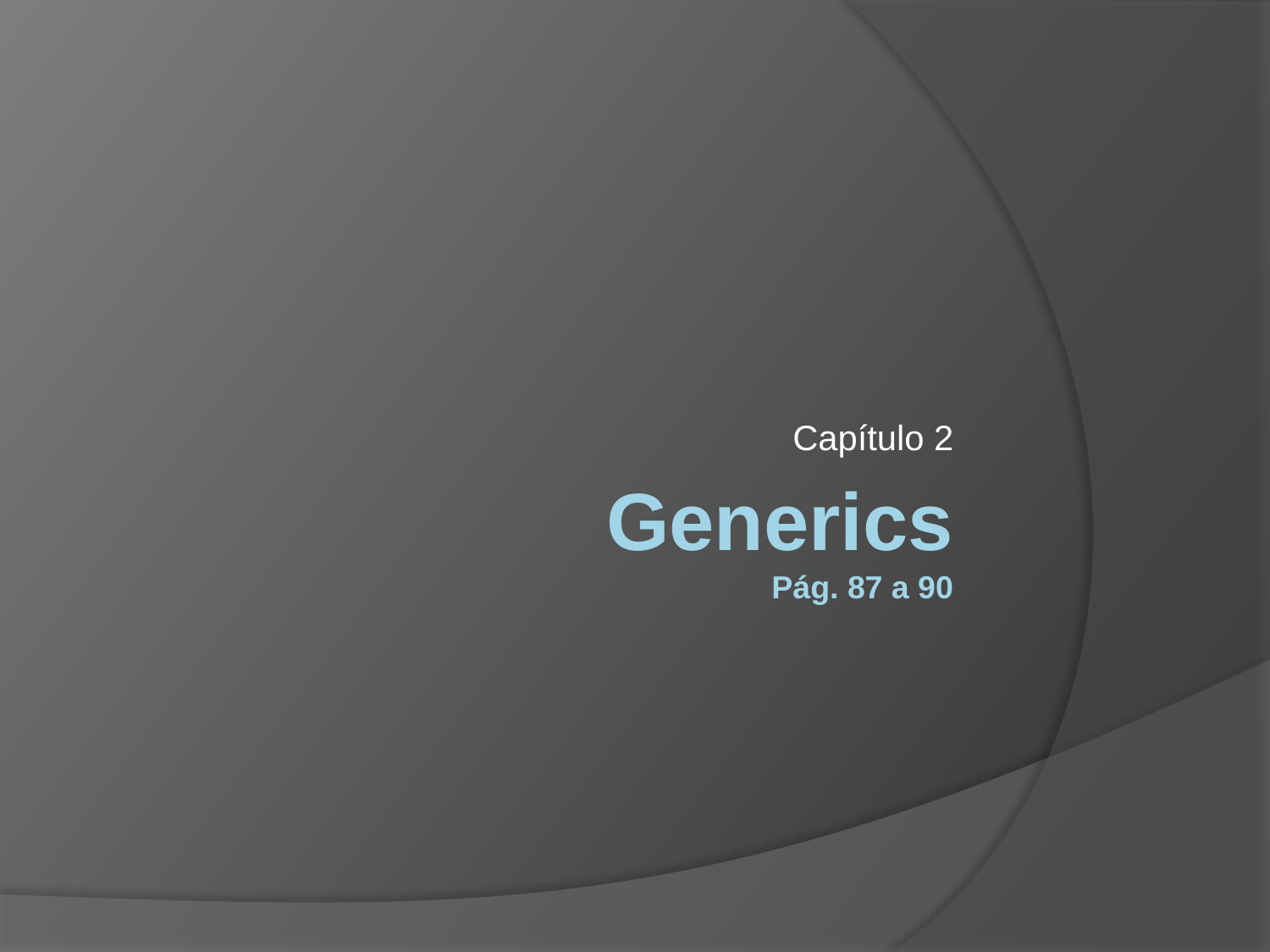

Capítulo 2
# Generics Pág. 87 a 90